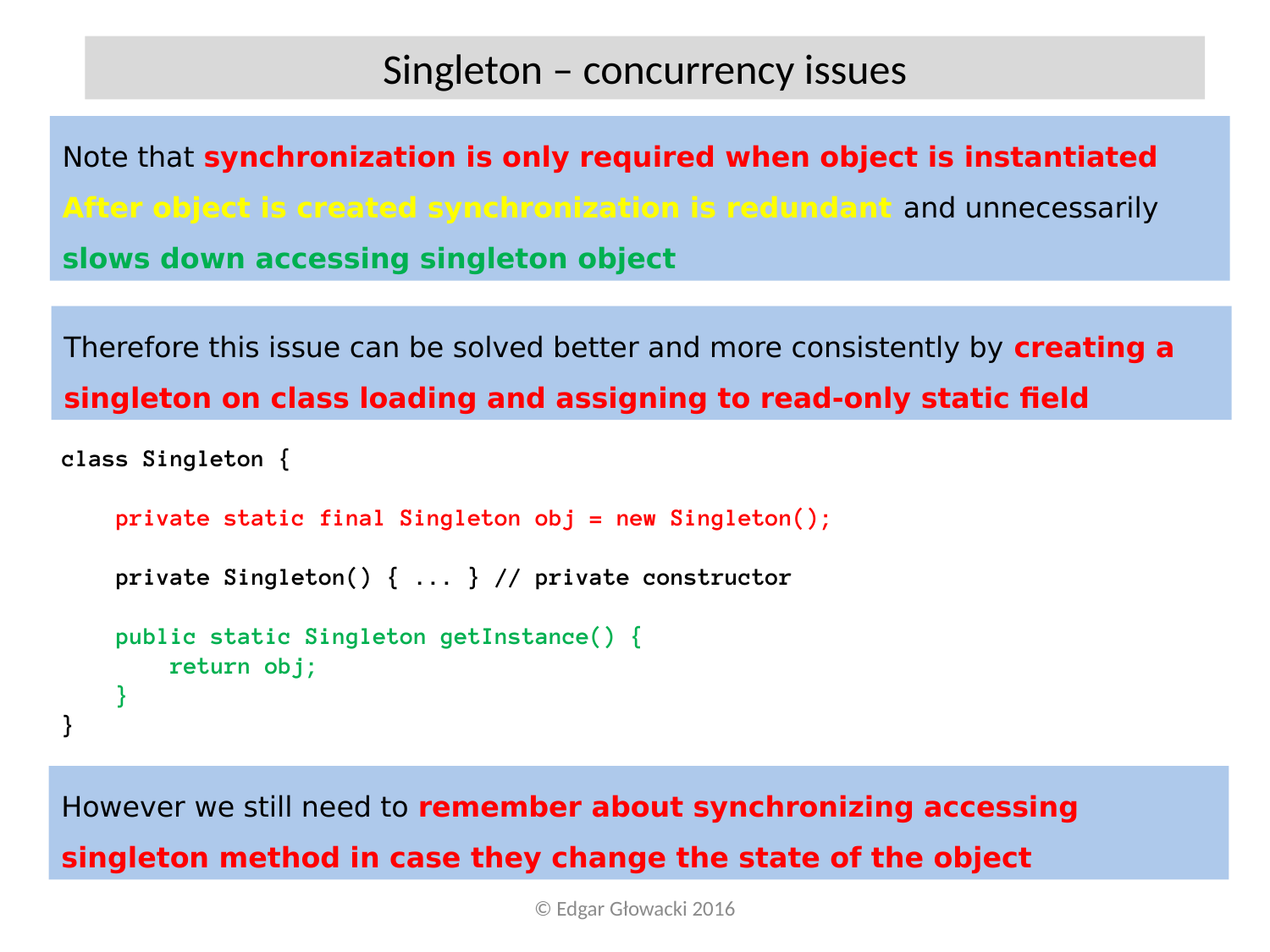

Singleton – concurrency issues
Note that synchronization is only required when object is instantiated
After object is created synchronization is redundant and unnecessarily slows down accessing singleton object
Therefore this issue can be solved better and more consistently by creating a singleton on class loading and assigning to read-only static field
class Singleton {

    private static final Singleton obj = new Singleton();

    private Singleton() { ... } // private constructor

    public static Singleton getInstance() {
        return obj;
    }
}
However we still need to remember about synchronizing accessing singleton method in case they change the state of the object
© Edgar Głowacki 2016